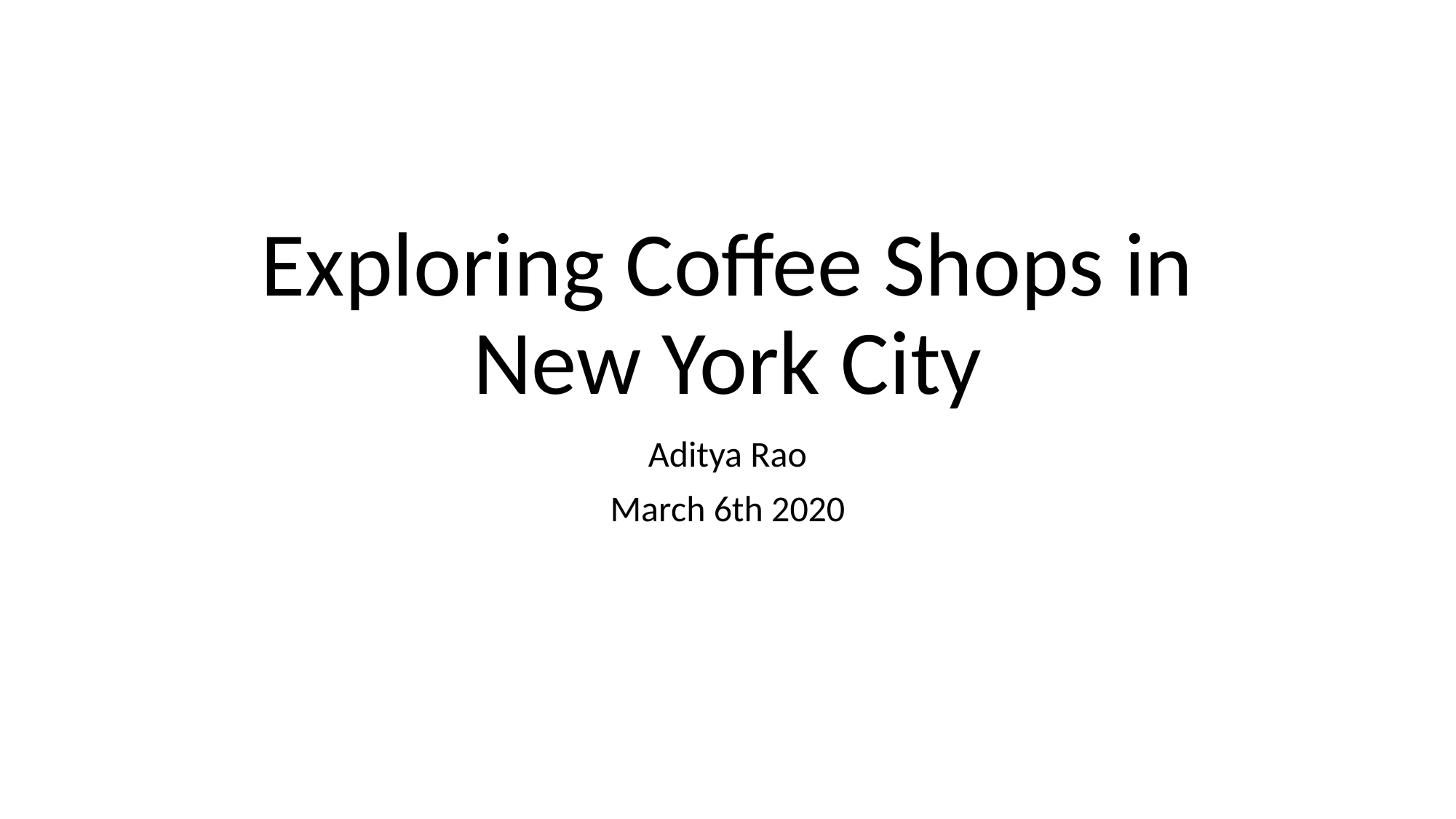

# Exploring Coffee Shops in New York City
Aditya Rao
March 6th 2020